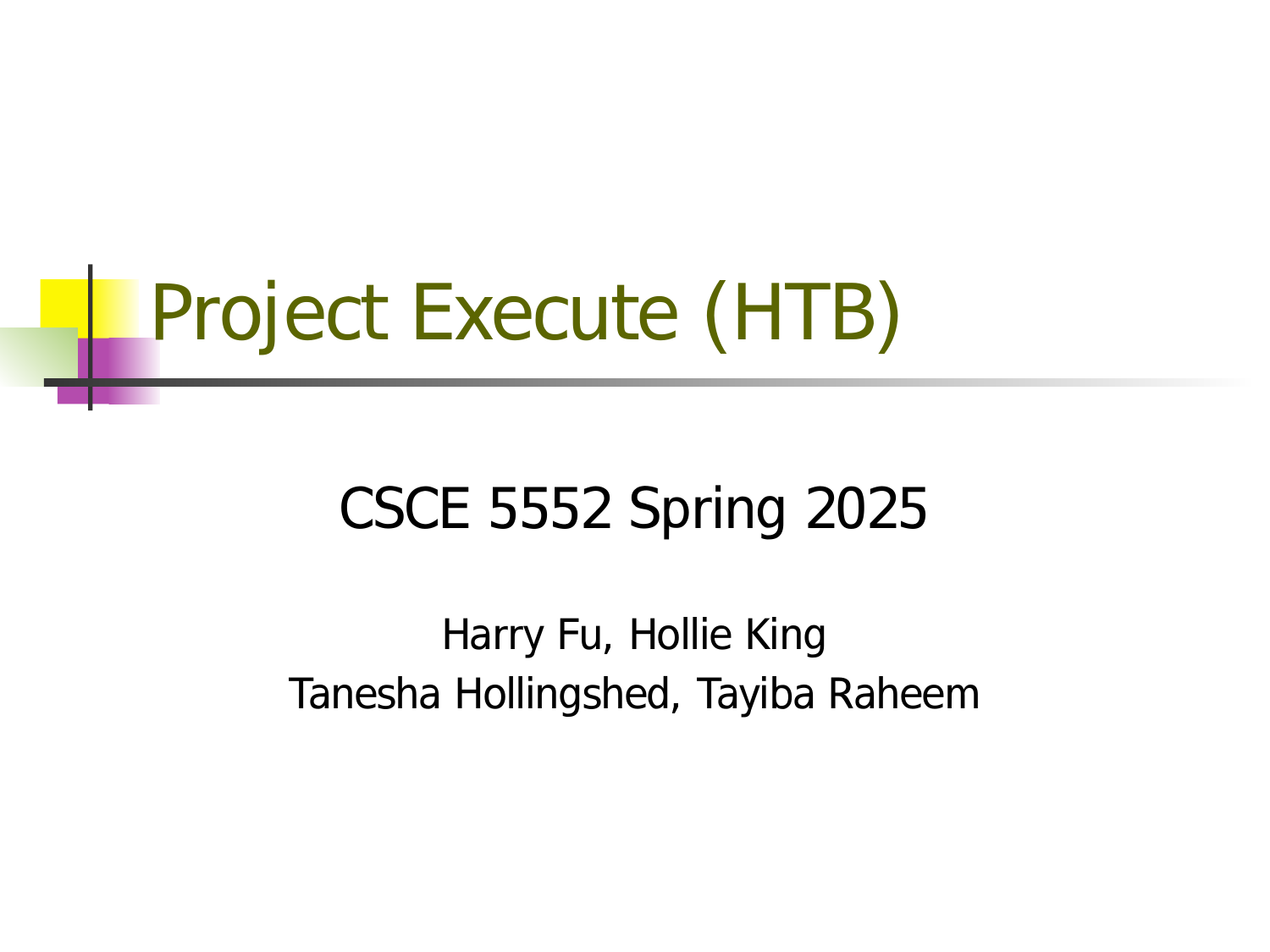

# Project Execute (HTB)
CSCE 5552 Spring 2025

Harry Fu, Hollie King
Tanesha Hollingshed, Tayiba Raheem